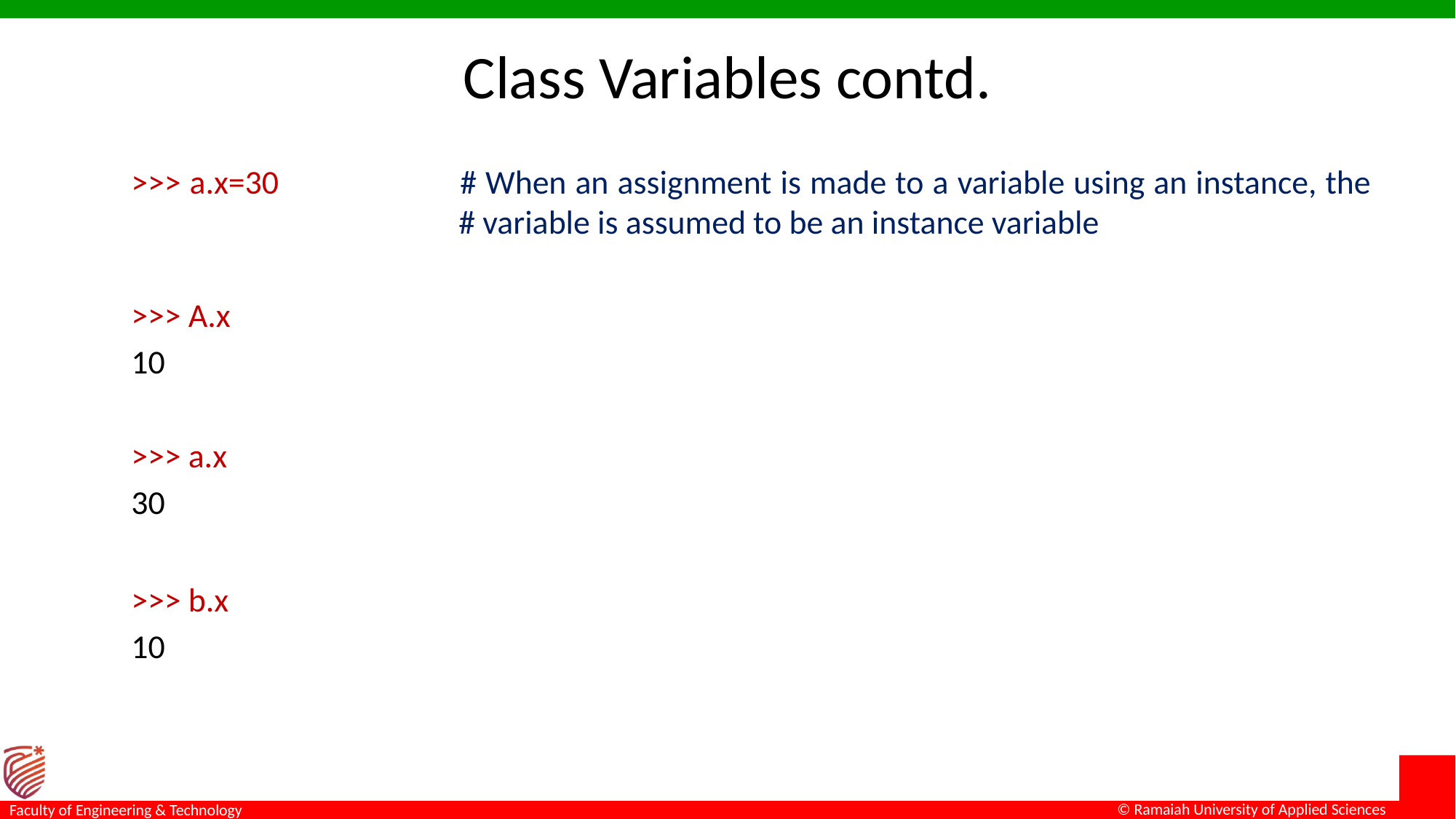

# Class Variables contd.
>>> a.x=30		# When an assignment is made to a variable using an instance, the 			# variable is assumed to be an instance variable

>>> A.x
10

>>> a.x
30

>>> b.x
10